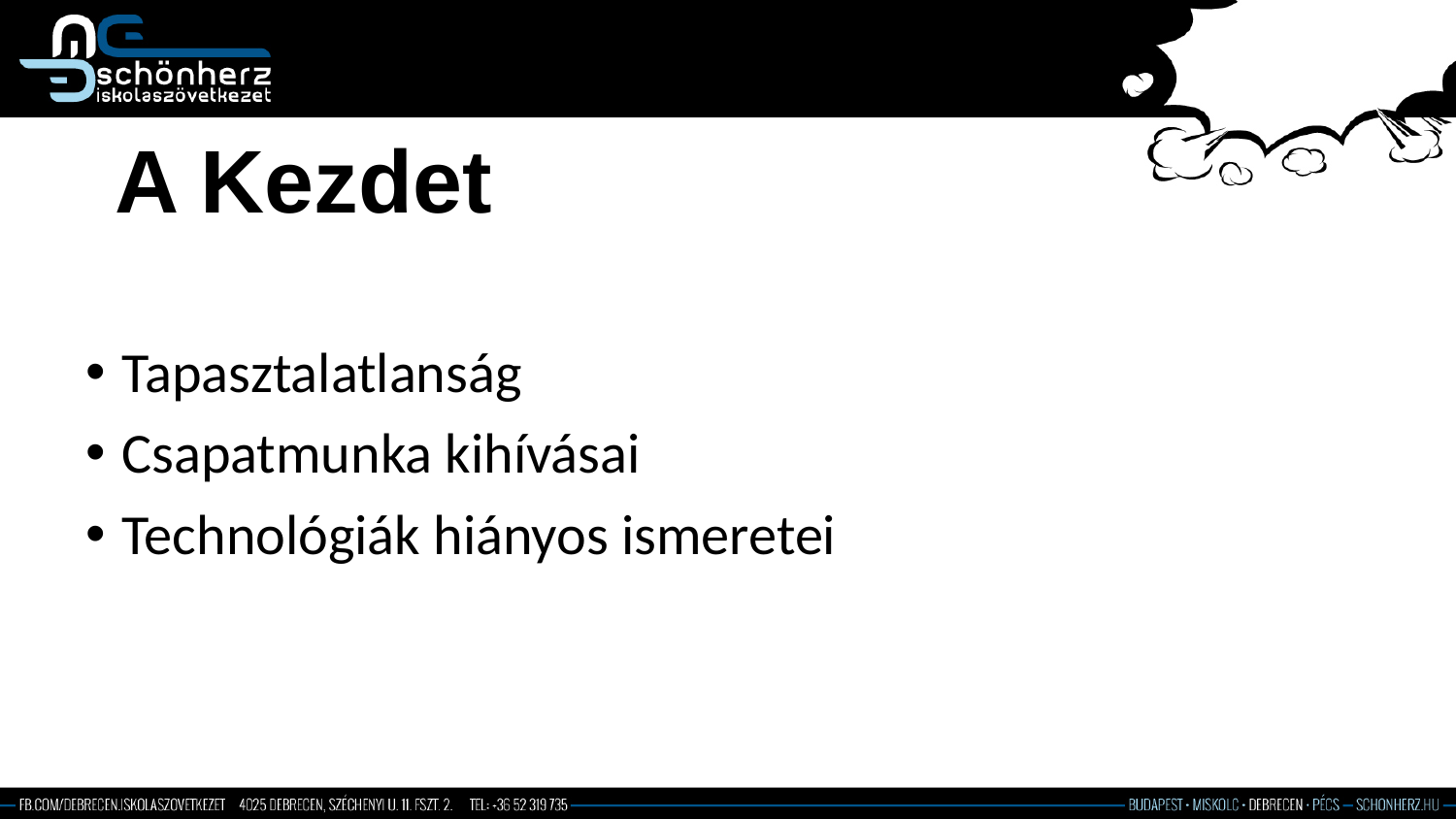

# A Kezdet
Tapasztalatlanság
Csapatmunka kihívásai
Technológiák hiányos ismeretei